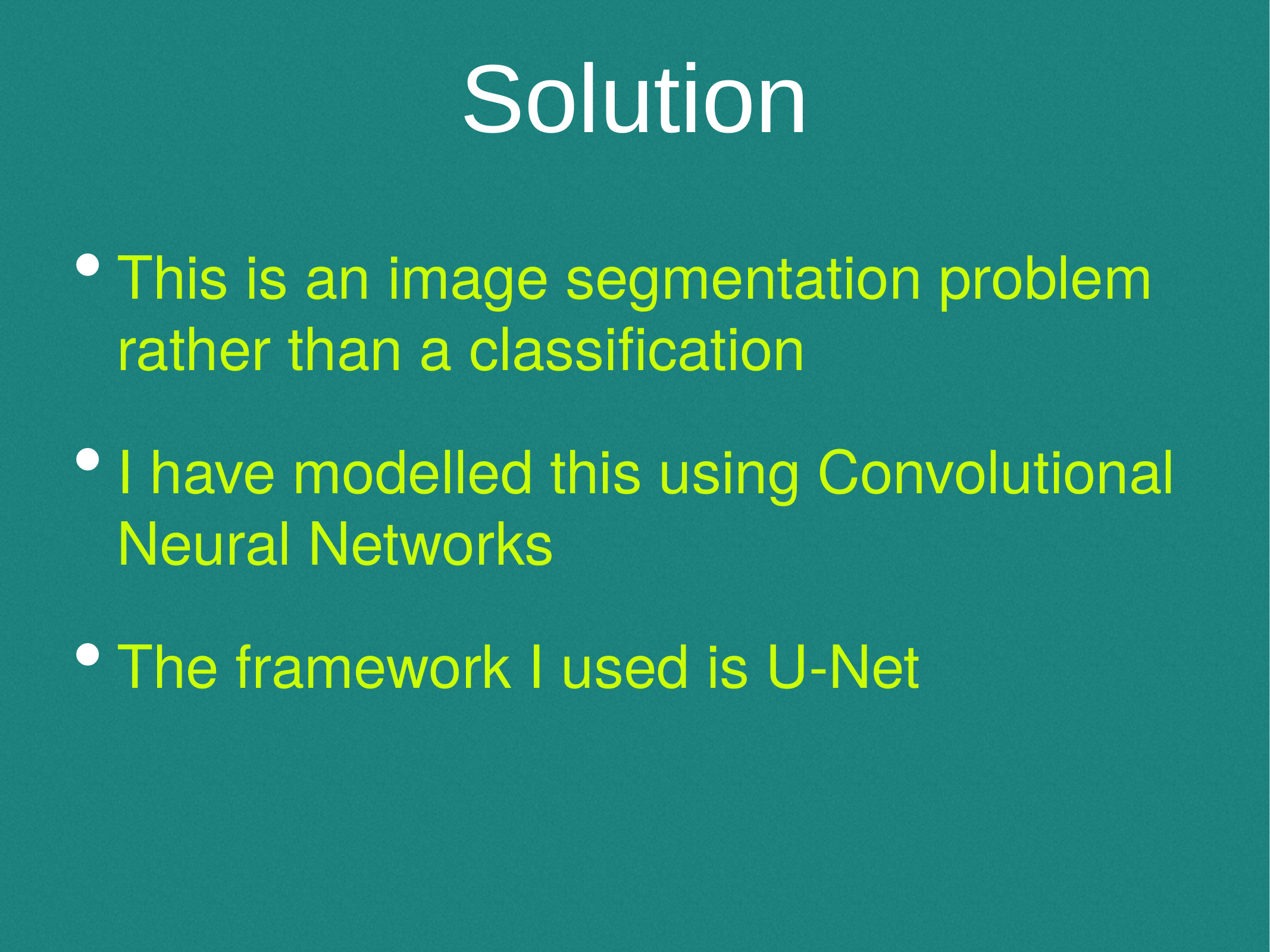

Solution
This is an image segmentation problem rather than a classification
I have modelled this using Convolutional Neural Networks
The framework I used is U-Net